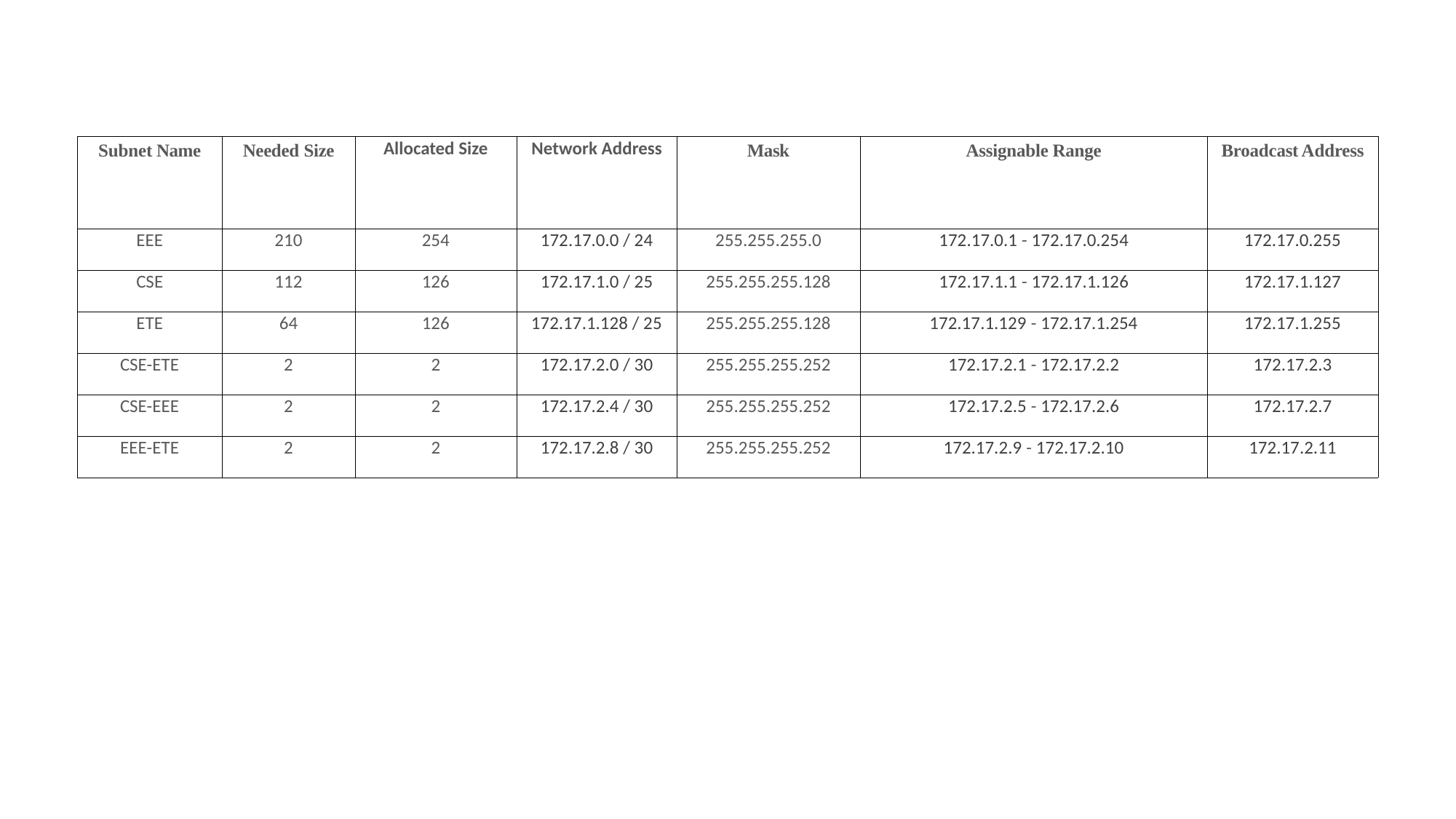

| Subnet Name | Needed Size | Allocated Size | Network Address | Mask | Assignable Range | Broadcast Address |
| --- | --- | --- | --- | --- | --- | --- |
| EEE | 210 | 254 | 172.17.0.0 / 24 | 255.255.255.0 | 172.17.0.1 - 172.17.0.254 | 172.17.0.255 |
| CSE | 112 | 126 | 172.17.1.0 / 25 | 255.255.255.128 | 172.17.1.1 - 172.17.1.126 | 172.17.1.127 |
| ETE | 64 | 126 | 172.17.1.128 / 25 | 255.255.255.128 | 172.17.1.129 - 172.17.1.254 | 172.17.1.255 |
| CSE-ETE | 2 | 2 | 172.17.2.0 / 30 | 255.255.255.252 | 172.17.2.1 - 172.17.2.2 | 172.17.2.3 |
| CSE-EEE | 2 | 2 | 172.17.2.4 / 30 | 255.255.255.252 | 172.17.2.5 - 172.17.2.6 | 172.17.2.7 |
| EEE-ETE | 2 | 2 | 172.17.2.8 / 30 | 255.255.255.252 | 172.17.2.9 - 172.17.2.10 | 172.17.2.11 |